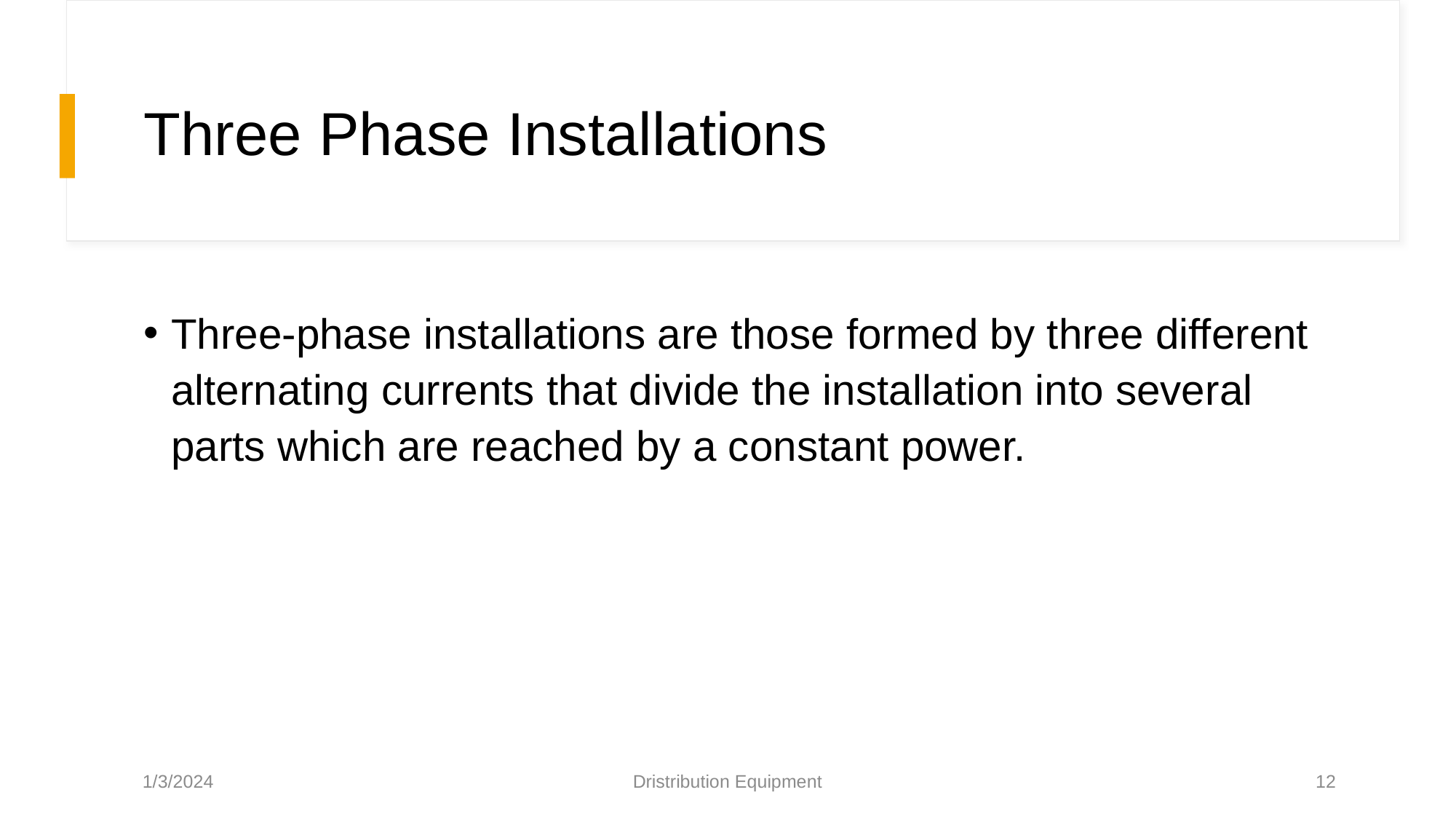

# Three Phase Installations
Three-phase installations are those formed by three different alternating currents that divide the installation into several parts which are reached by a constant power.
1/3/2024
Dristribution Equipment
12